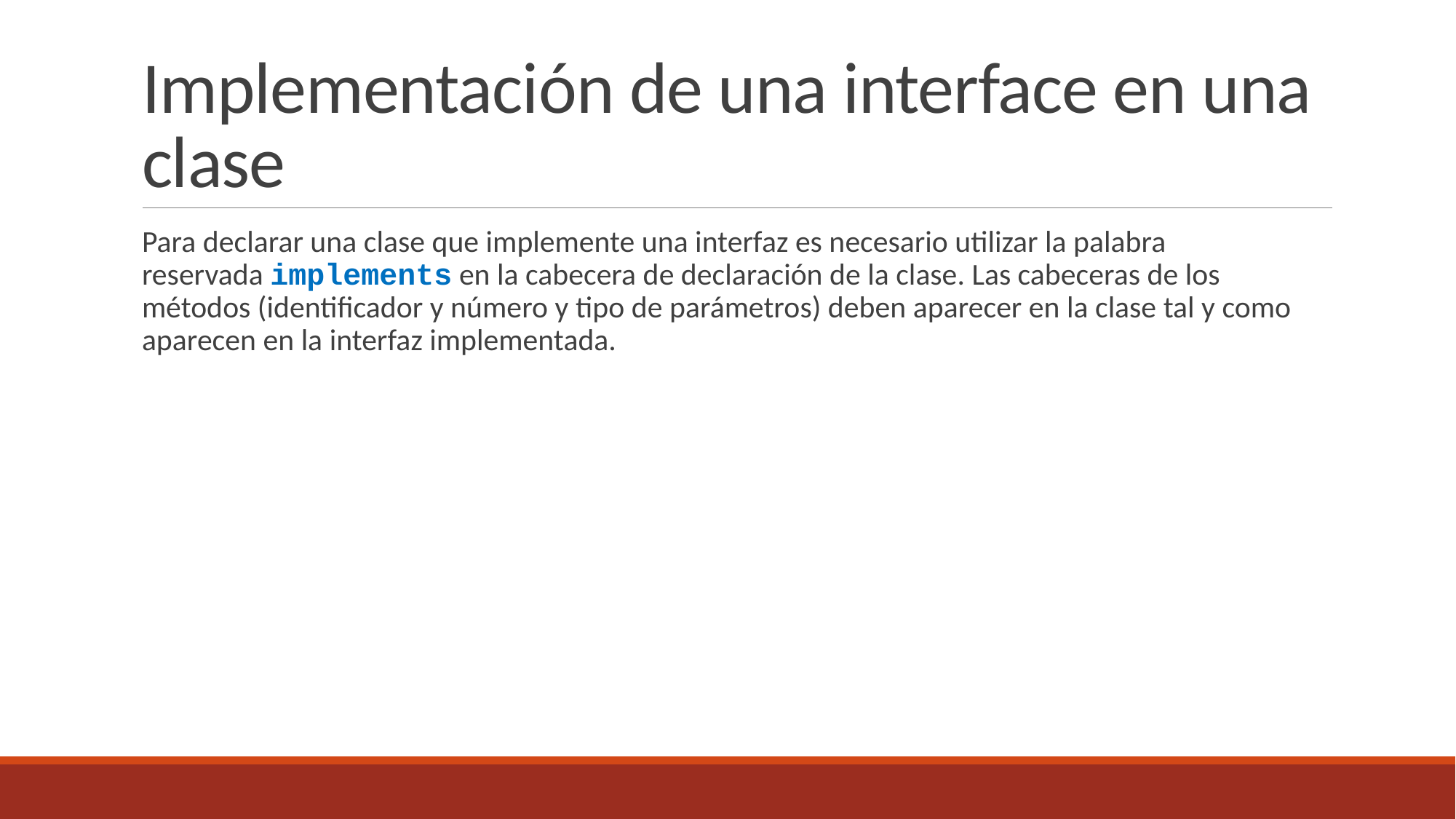

# Implementación de una interface en una clase
Para declarar una clase que implemente una interfaz es necesario utilizar la palabra reservada implements en la cabecera de declaración de la clase. Las cabeceras de los métodos (identificador y número y tipo de parámetros) deben aparecer en la clase tal y como aparecen en la interfaz implementada.